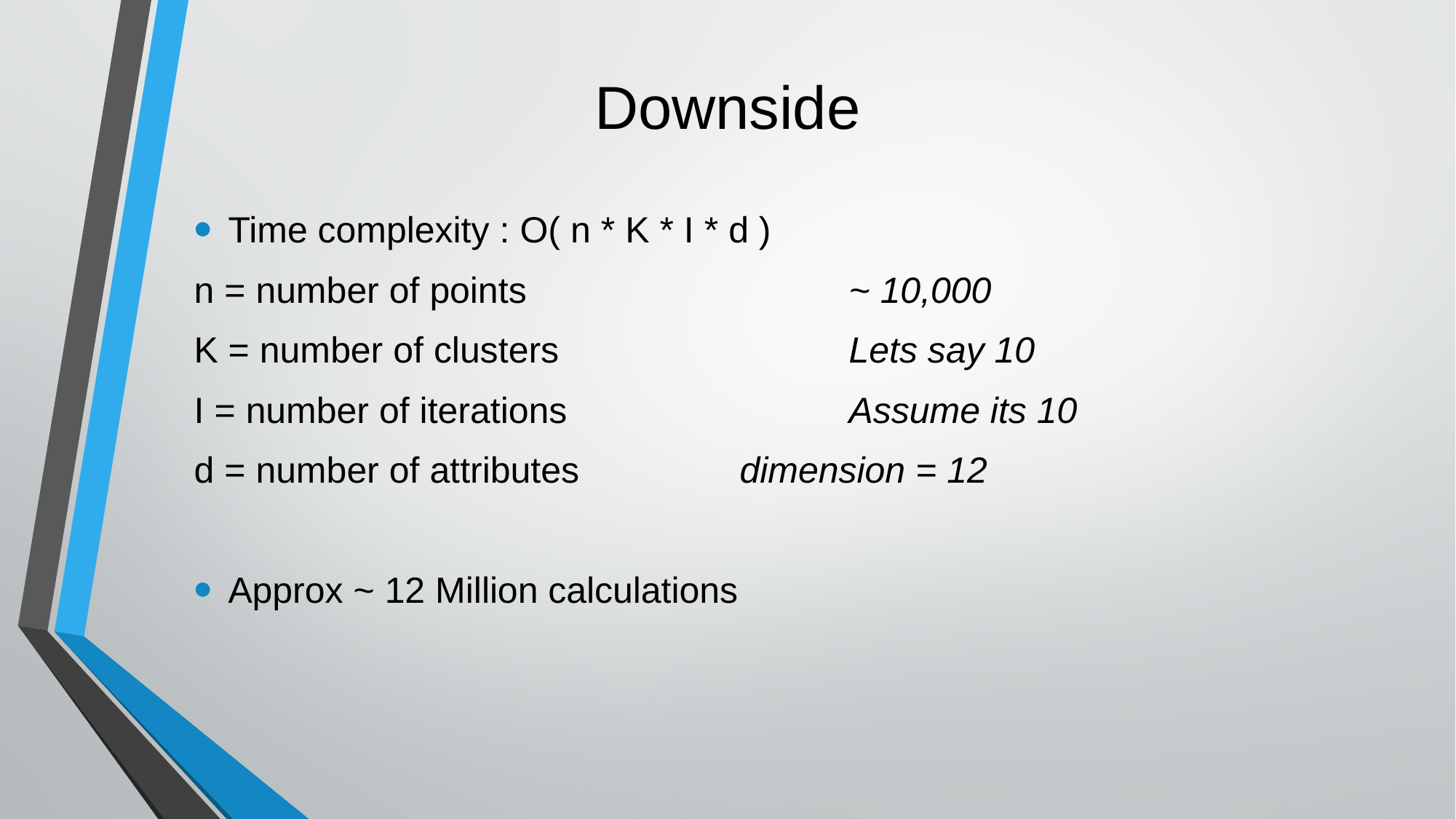

# Downside
Time complexity : O( n * K * I * d )
n = number of points			~ 10,000
K = number of clusters			Lets say 10
I = number of iterations			Assume its 10
d = number of attributes		dimension = 12

Approx ~ 12 Million calculations